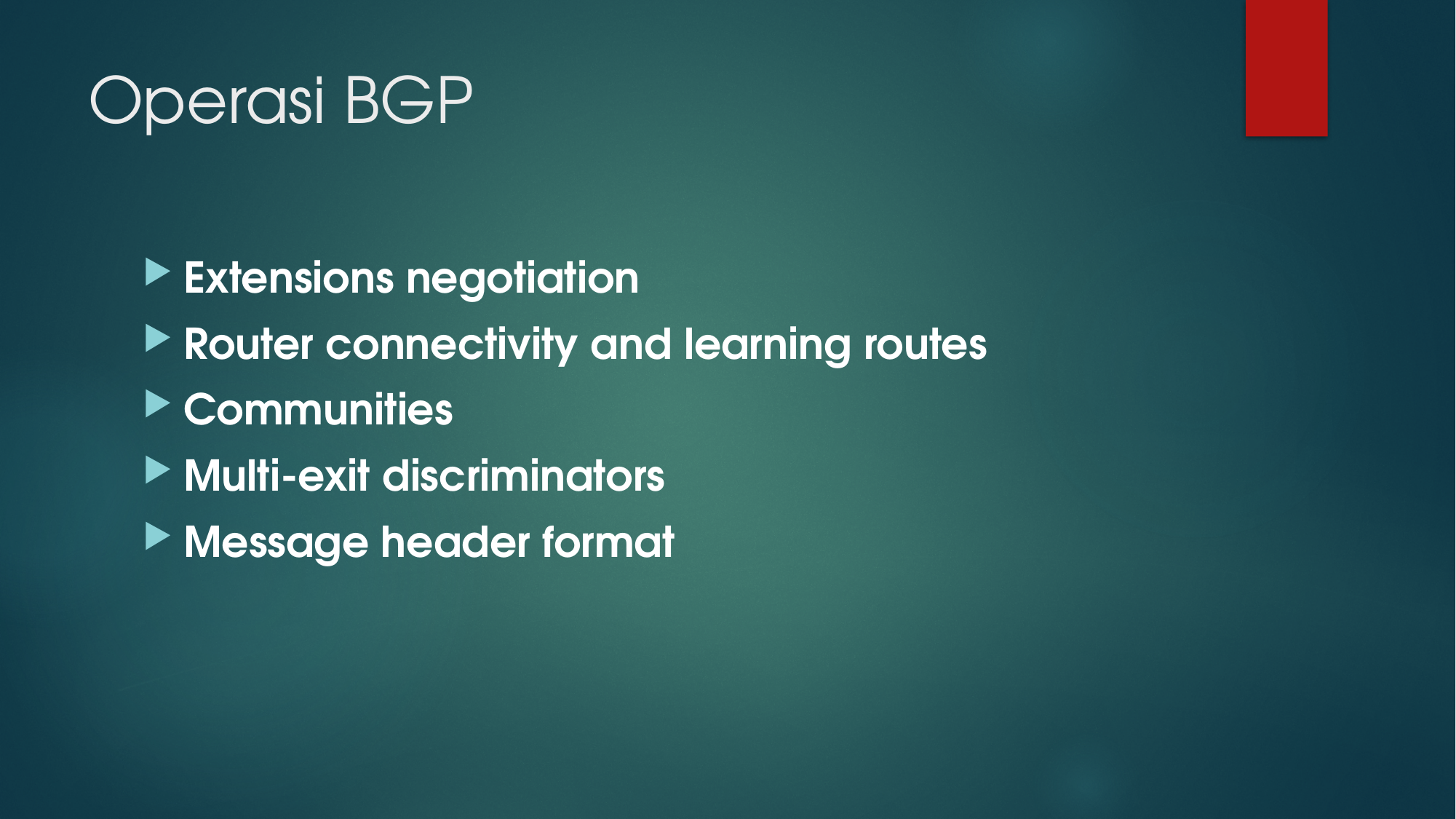

# Operasi BGP
Extensions negotiation
Router connectivity and learning routes
Communities
Multi-exit discriminators
Message header format